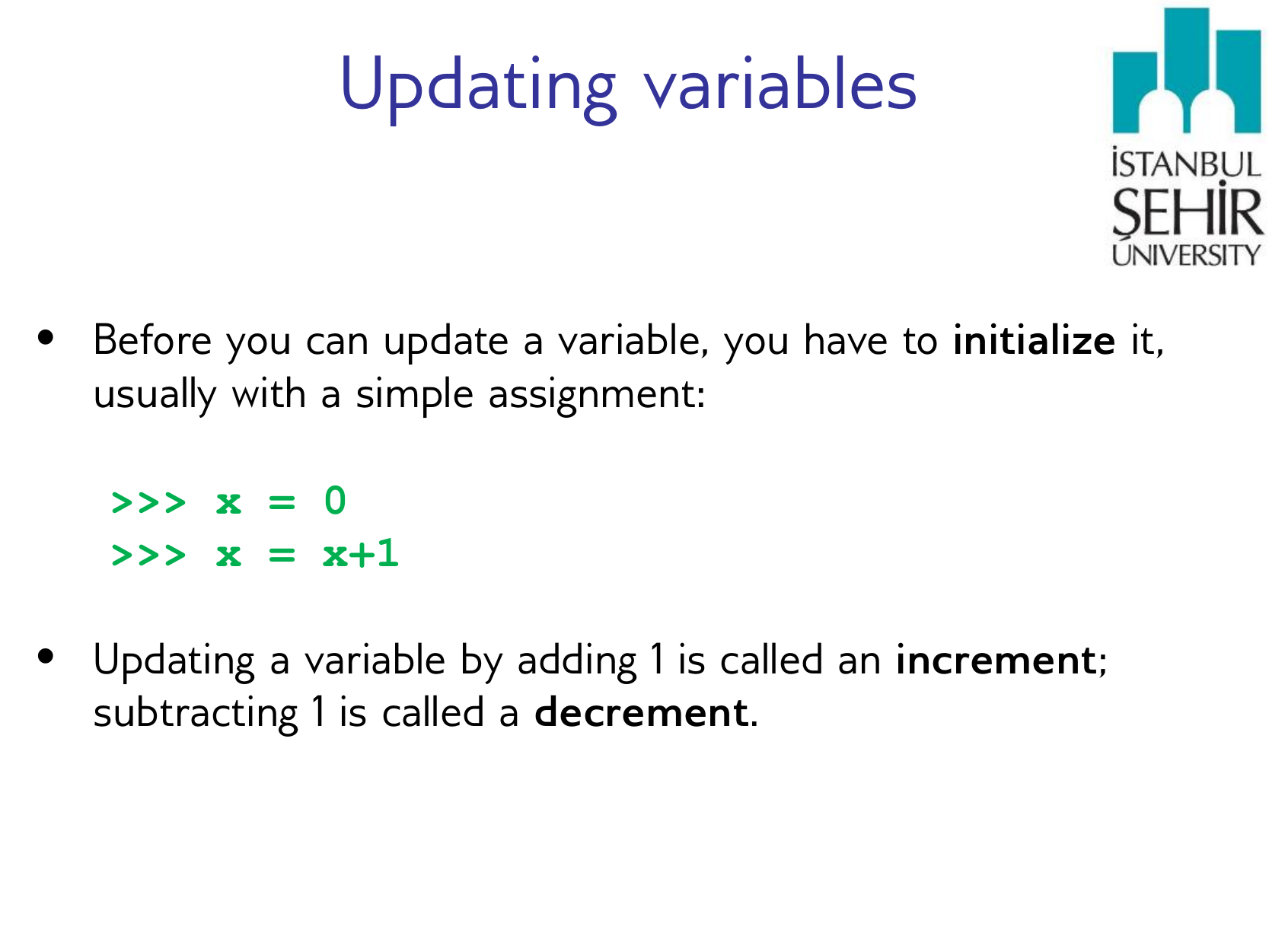

# Updating variables
Before you can update a variable, you have to initialize it, usually with a simple assignment:

>>> x = 0
>>> x = x+1

Updating a variable by adding 1 is called an increment; subtracting 1 is called a decrement.